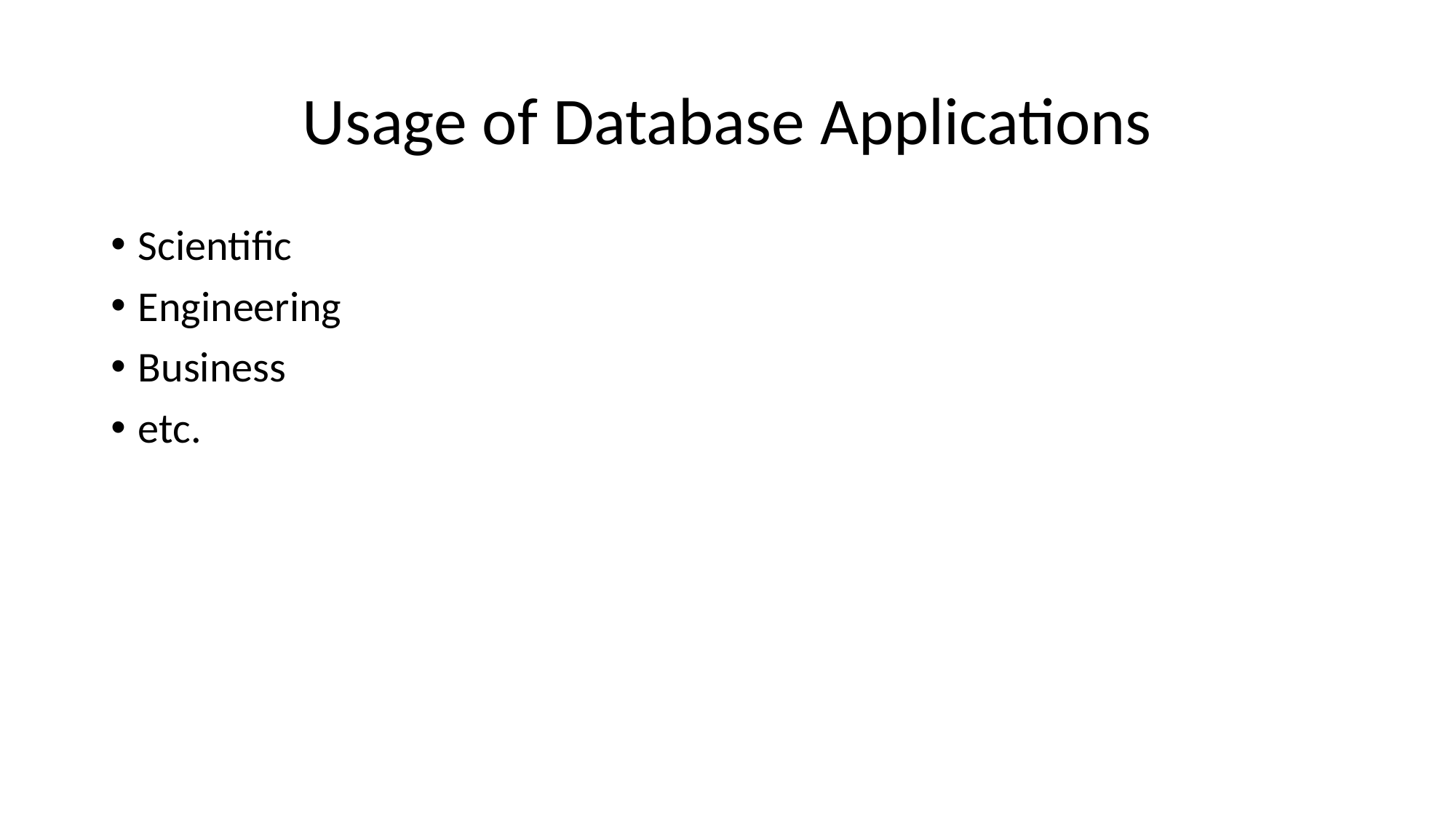

# Usage of Database Applications
Scientific
Engineering
Business
etc.